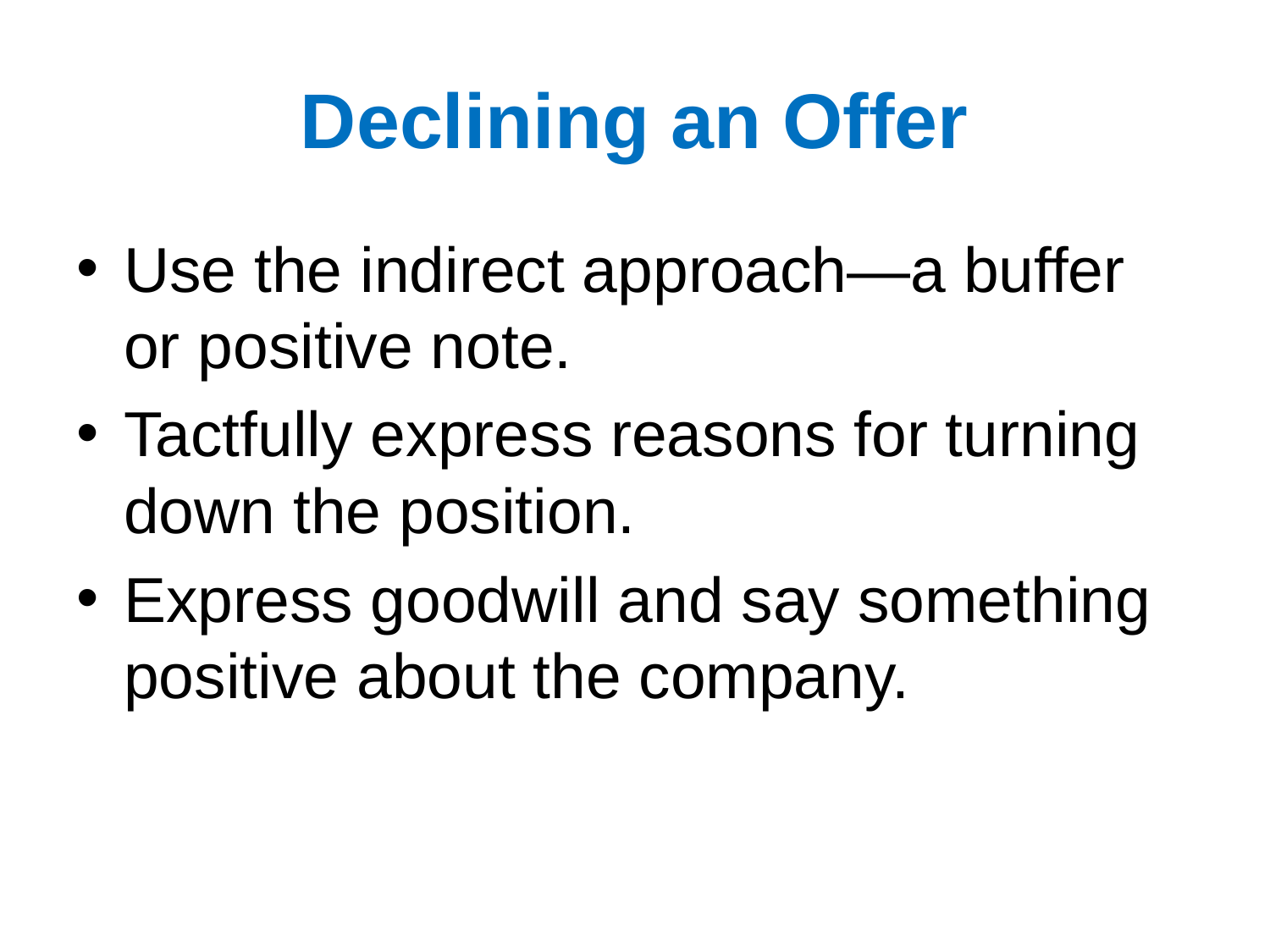

# Declining an Offer
Use the indirect approach—a buffer or positive note.
Tactfully express reasons for turning down the position.
Express goodwill and say something positive about the company.